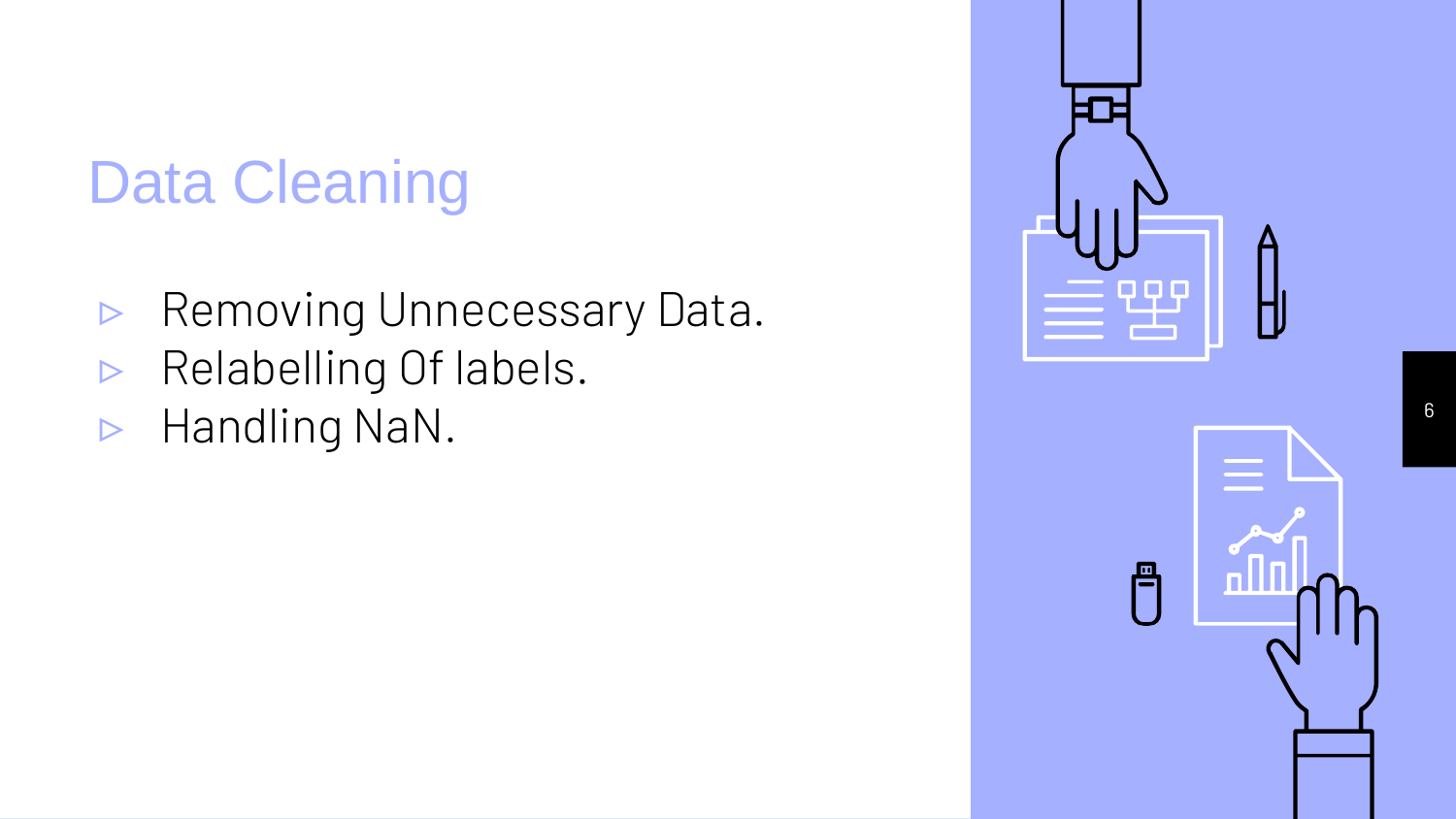

# Data Cleaning
Removing Unnecessary Data.
Relabelling Of labels.
Handling NaN.

6